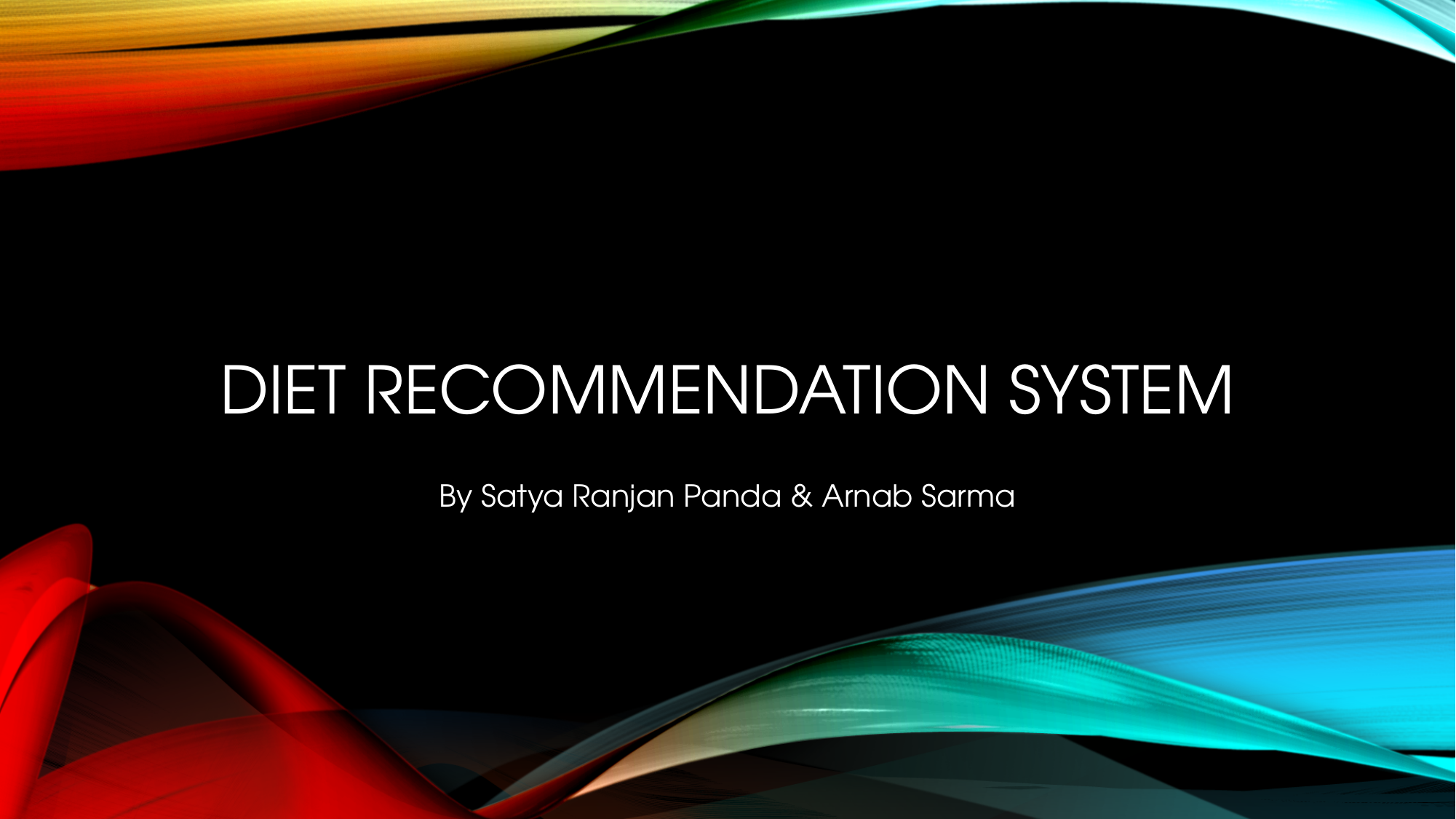

# Diet recommendation system
By Satya Ranjan Panda & Arnab Sarma